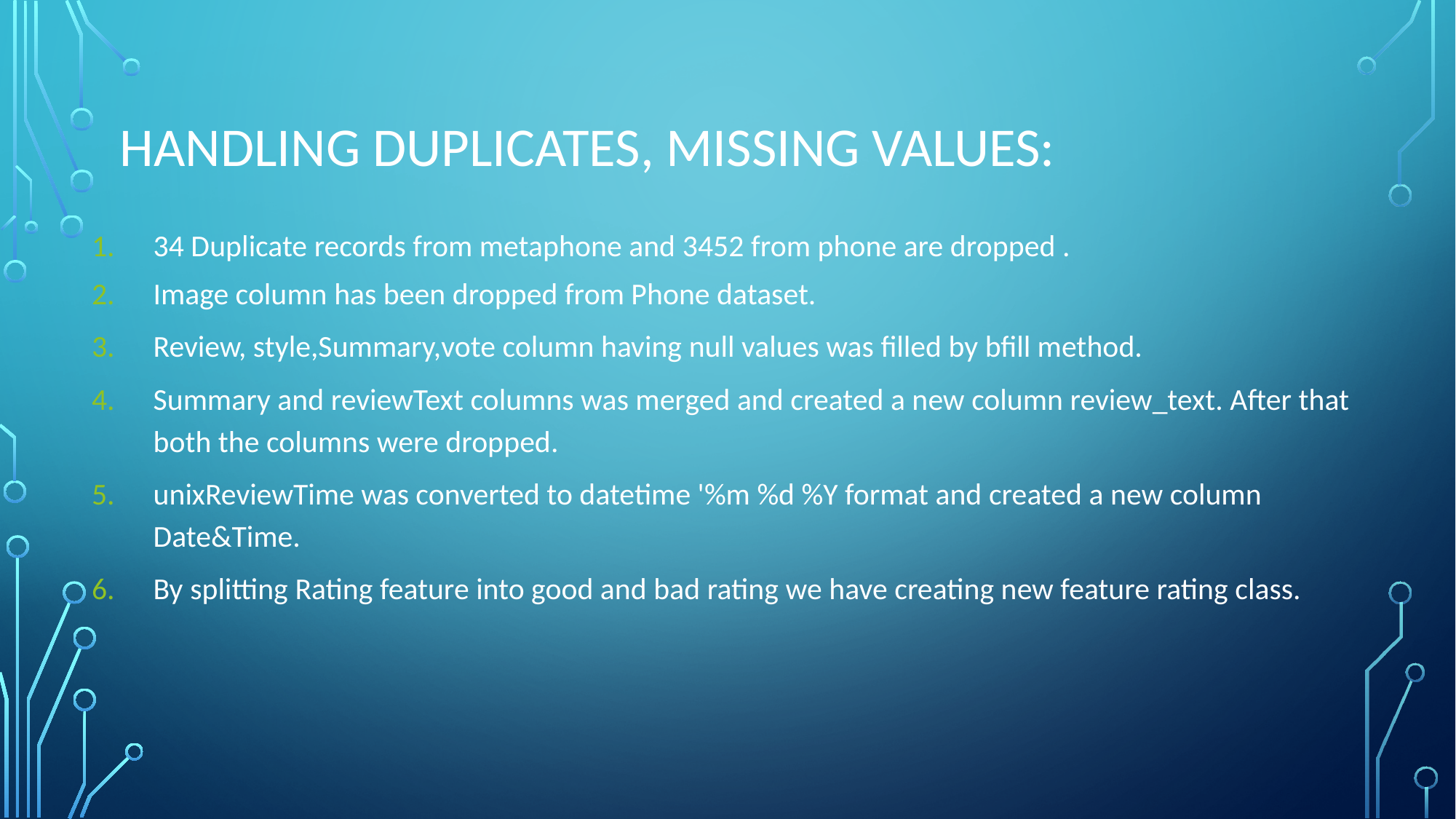

# HANDLING DUPLICATES, MISSING VALUES:
34 Duplicate records from metaphone and 3452 from phone are dropped .
Image column has been dropped from Phone dataset.
Review, style,Summary,vote column having null values was filled by bfill method.
Summary and reviewText columns was merged and created a new column review_text. After that both the columns were dropped.
unixReviewTime was converted to datetime '%m %d %Y format and created a new column Date&Time.
By splitting Rating feature into good and bad rating we have creating new feature rating class.